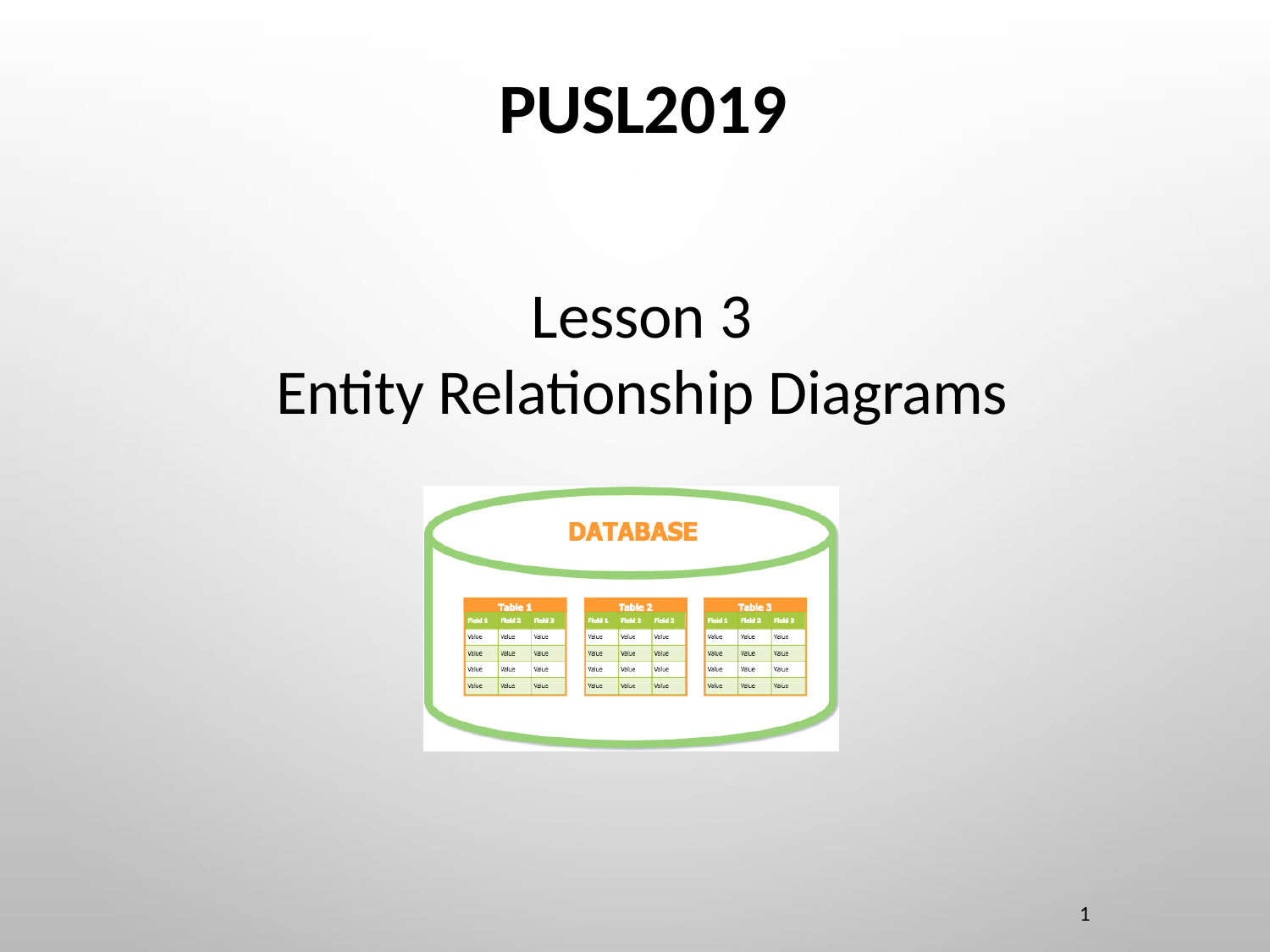

# PUSL2019
Lesson 3
Entity Relationship Diagrams

1